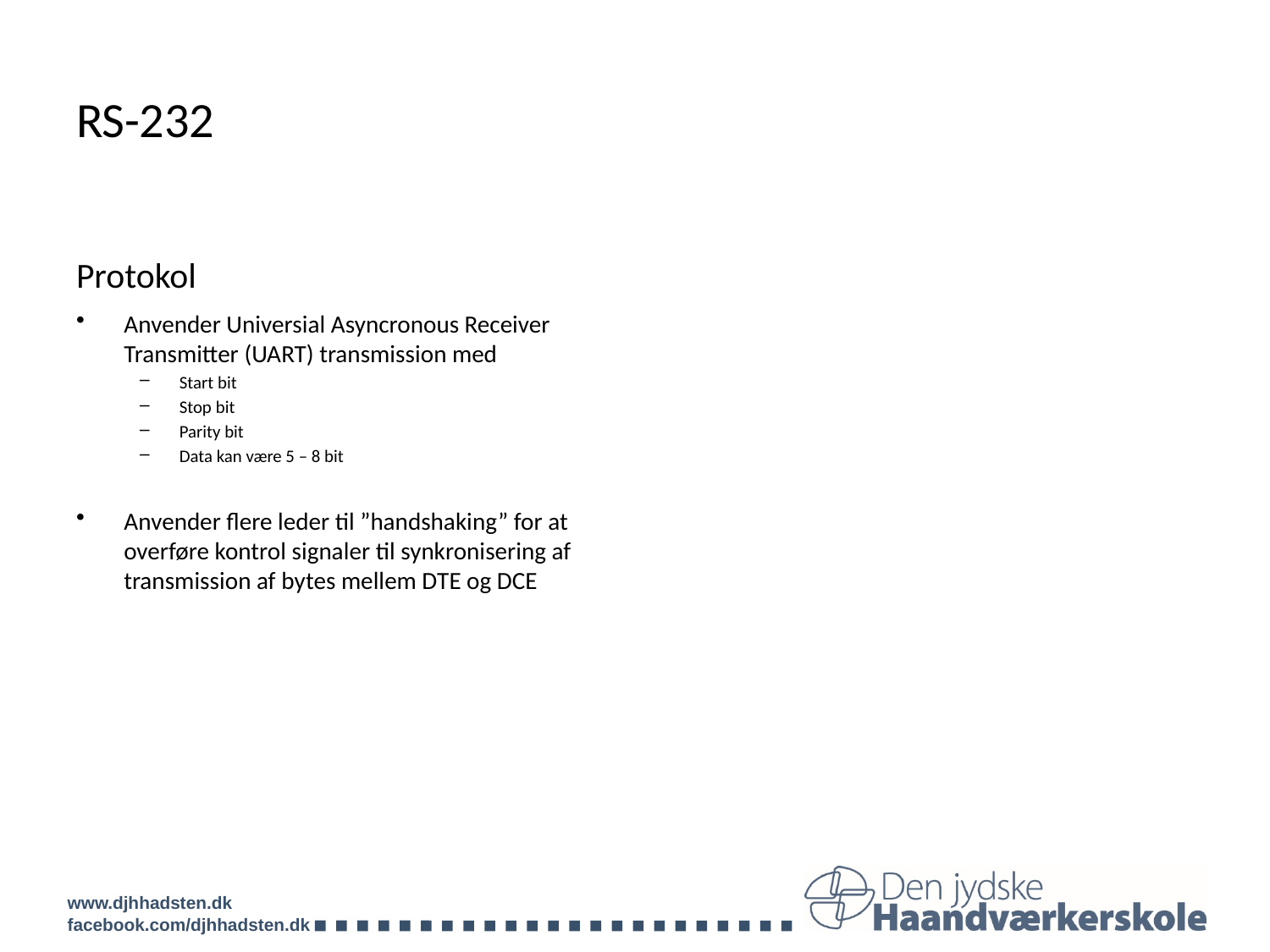

# RS-232
Protokol

Anvender Universial Asyncronous Receiver Transmitter (UART) transmission med
Start bit
Stop bit
Parity bit
Data kan være 5 – 8 bit

Anvender flere leder til ”handshaking” for at overføre kontrol signaler til synkronisering af transmission af bytes mellem DTE og DCE